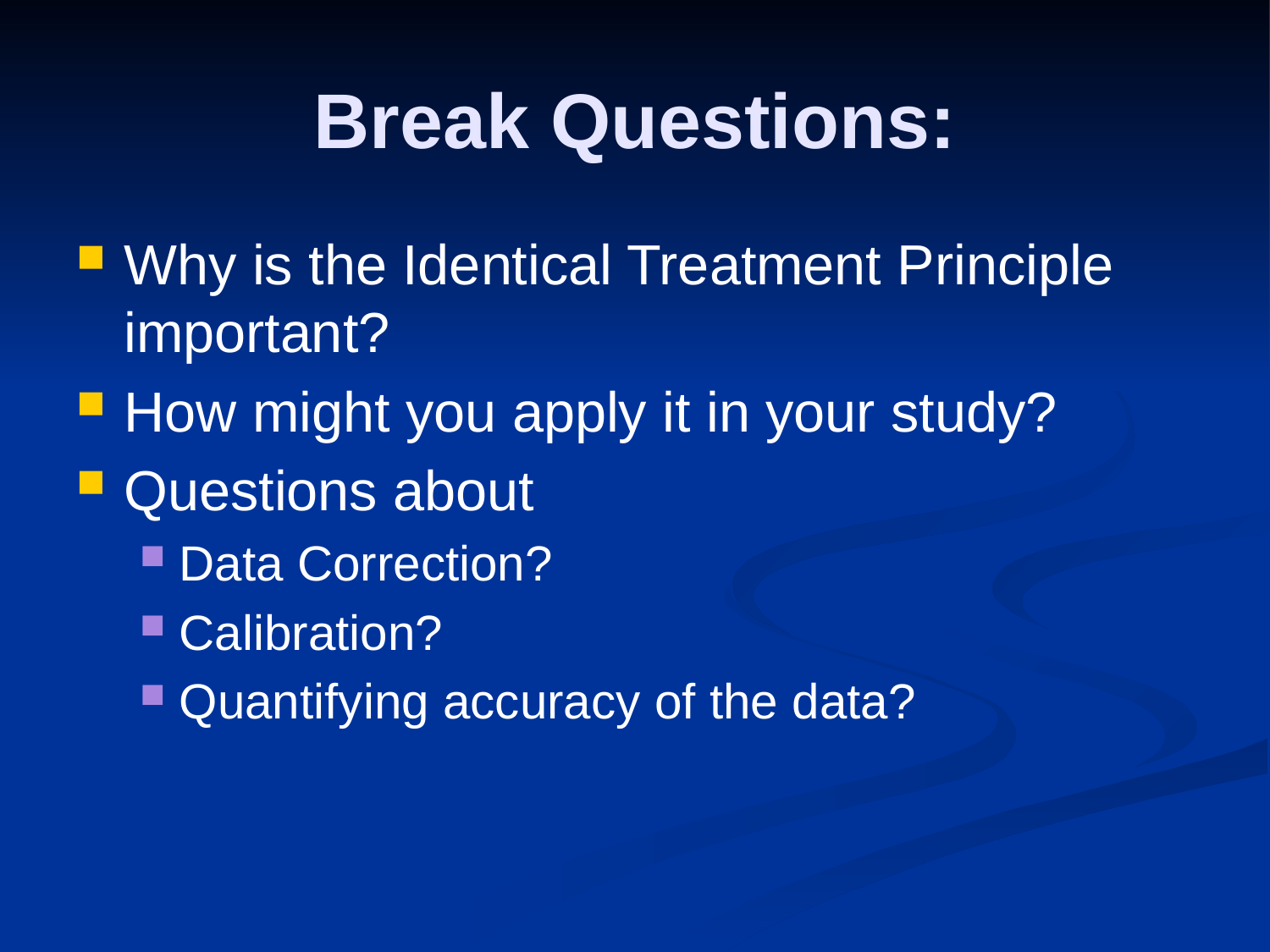

# Break Questions:
Why is the Identical Treatment Principle important?
How might you apply it in your study?
Questions about
Data Correction?
Calibration?
Quantifying accuracy of the data?